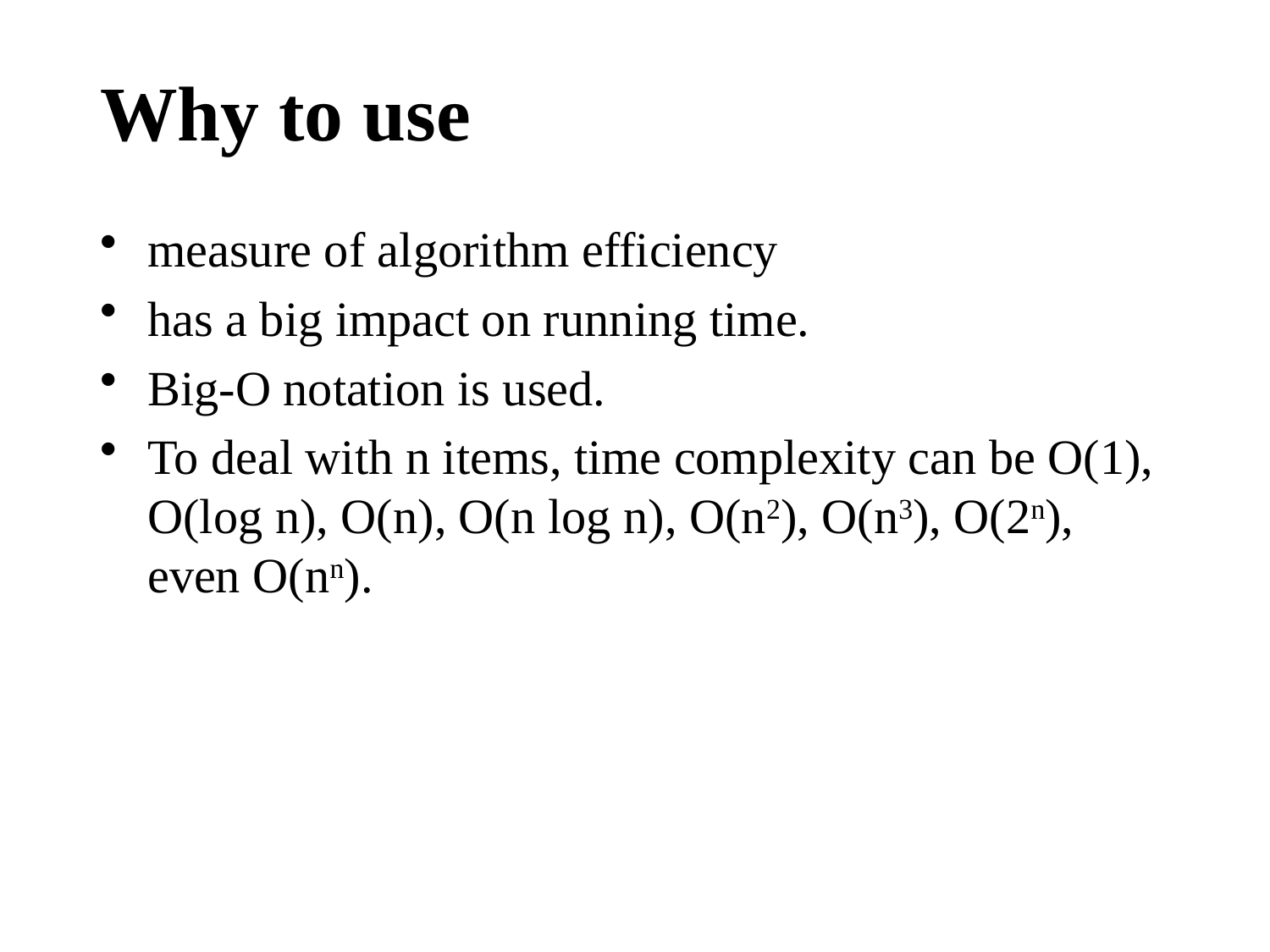

# Why to use
measure of algorithm efficiency
has a big impact on running time.
Big-O notation is used.
To deal with n items, time complexity can be O(1), O(log n), O(n), O(n log n), O(n2), O(n3), O(2n), even O(nn).